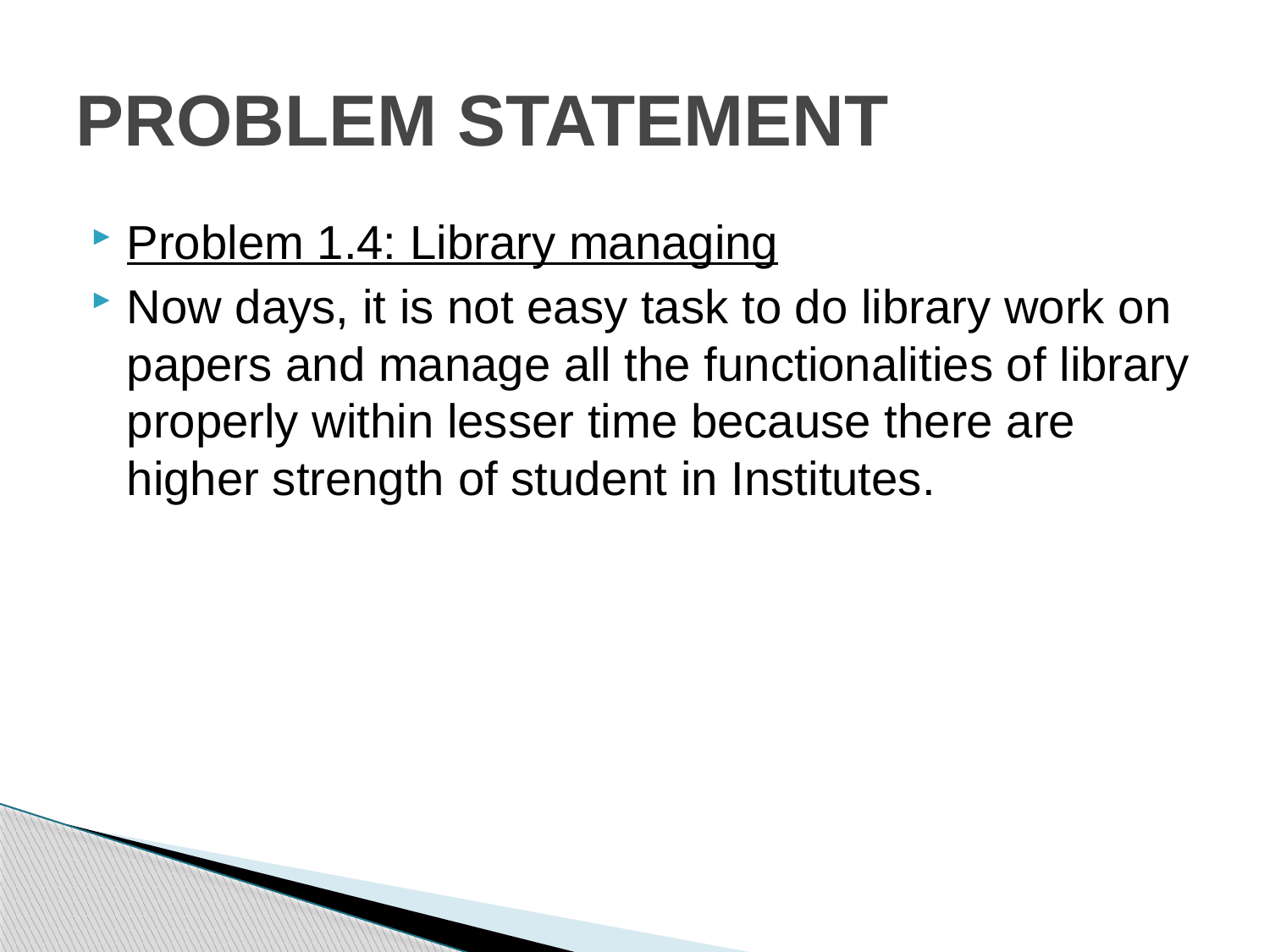

# PROBLEM STATEMENT
Problem 1.4: Library managing
Now days, it is not easy task to do library work on papers and manage all the functionalities of library properly within lesser time because there are higher strength of student in Institutes.